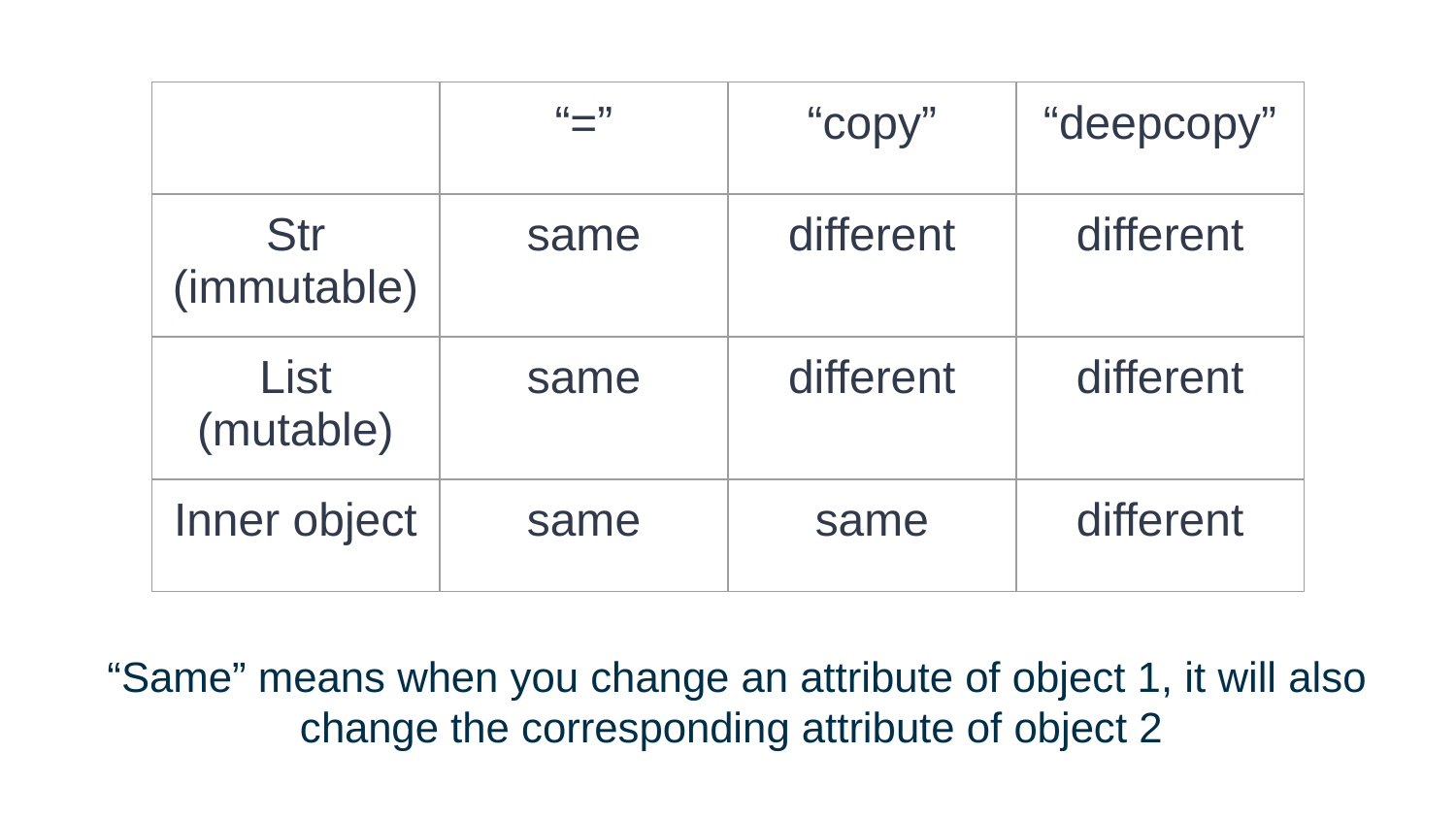

|  | “=” | “copy” | “deepcopy” |
| --- | --- | --- | --- |
| Str (immutable) | same | different | different |
| List (mutable) | same | different | different |
| Inner object | same | same | different |
“Same” means when you change an attribute of object 1, it will also change the corresponding attribute of object 2